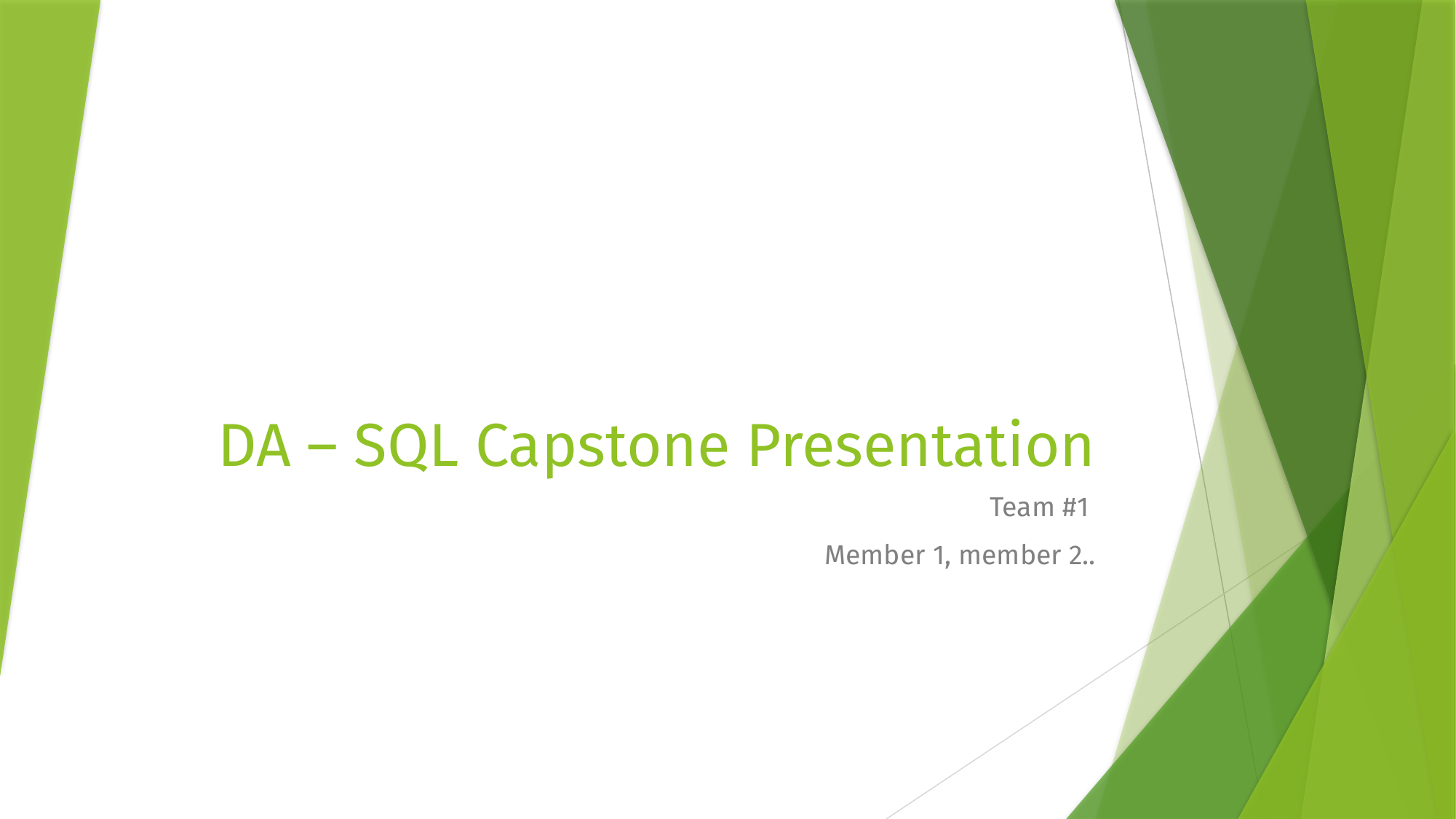

# DA – SQL Capstone Presentation
Team #1
Member 1, member 2..